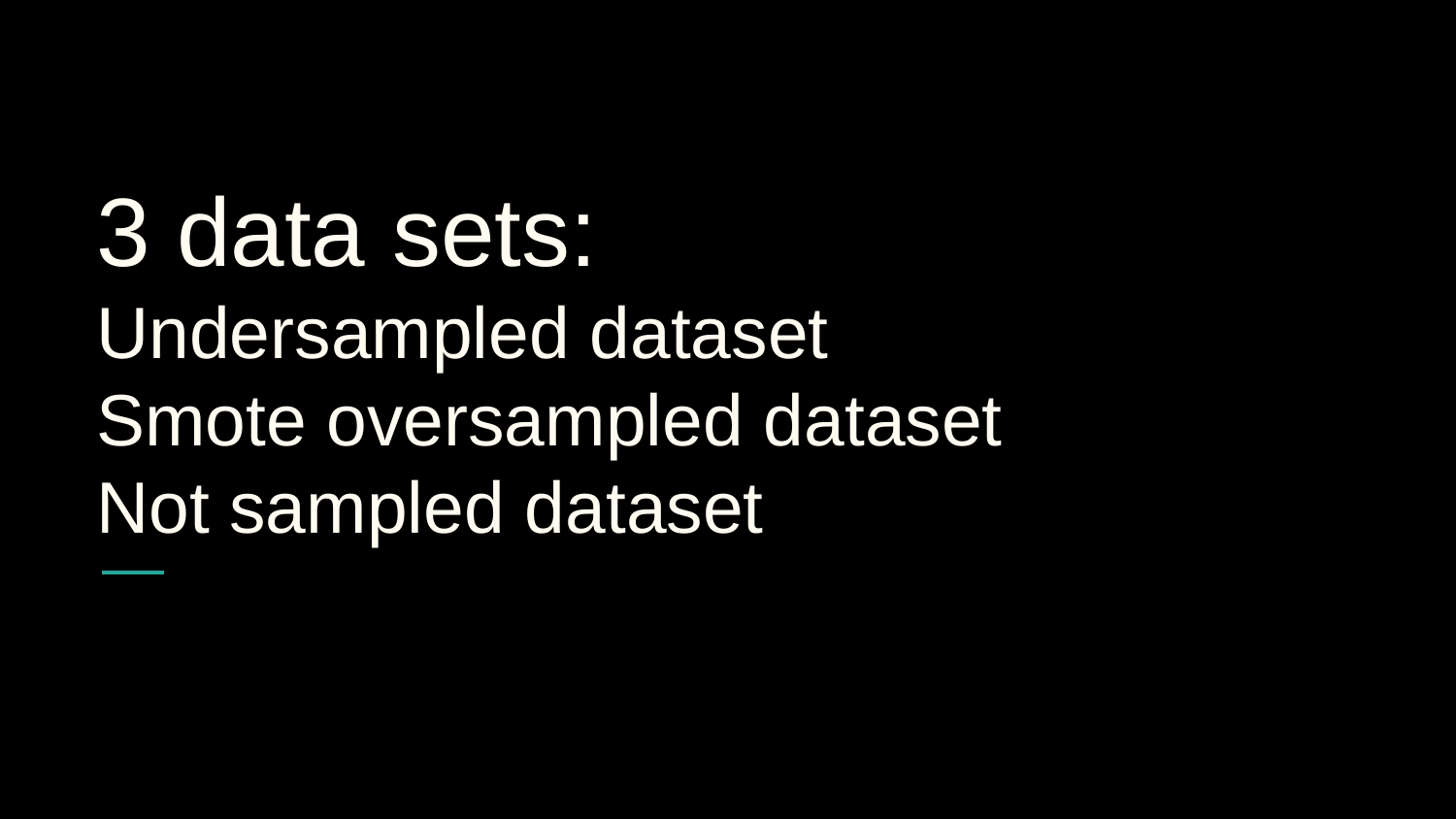

# 3 data sets:
Undersampled dataset
Smote oversampled dataset
Not sampled dataset